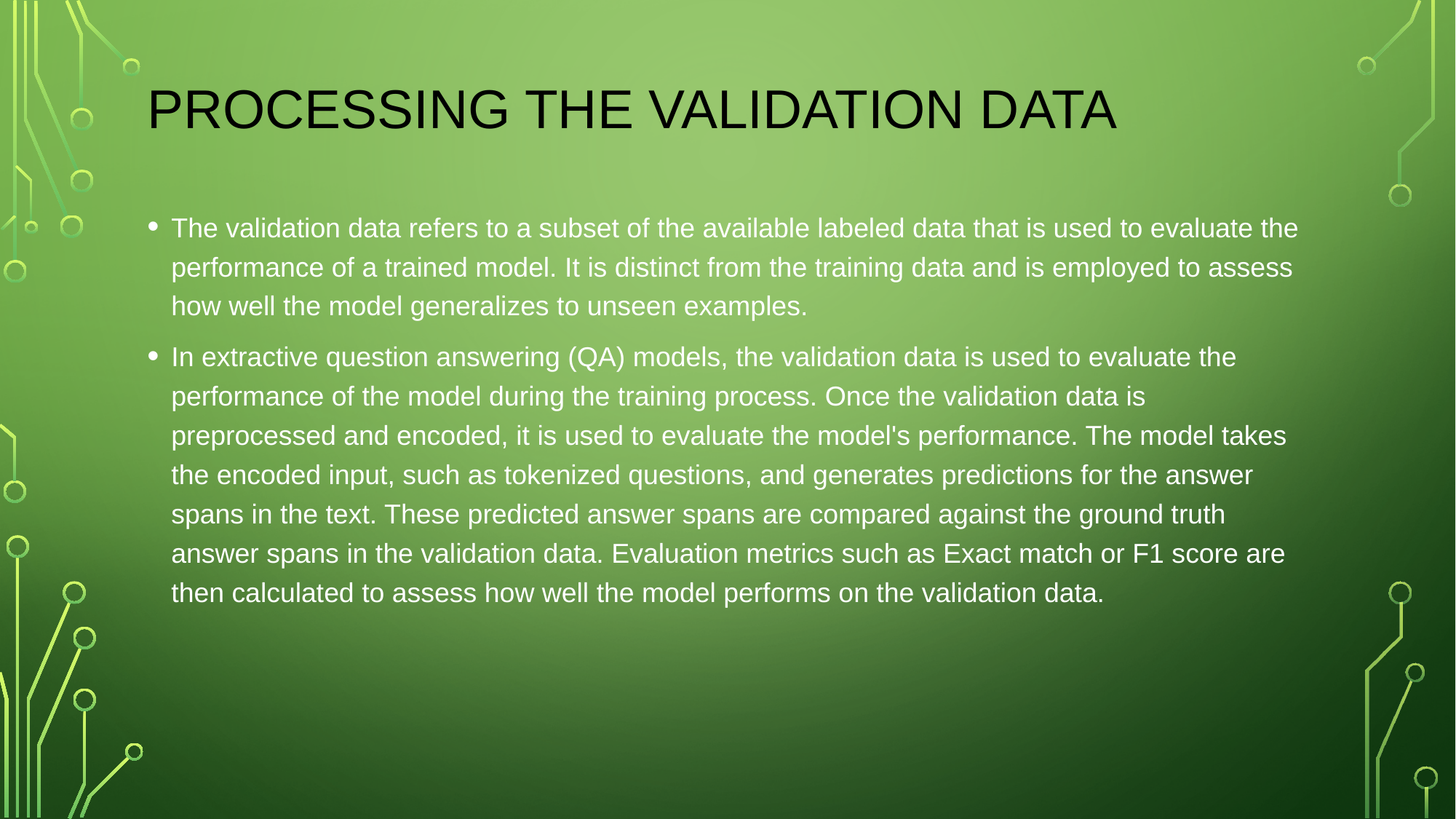

# Processing the validation data
The validation data refers to a subset of the available labeled data that is used to evaluate the performance of a trained model. It is distinct from the training data and is employed to assess how well the model generalizes to unseen examples.
In extractive question answering (QA) models, the validation data is used to evaluate the performance of the model during the training process. Once the validation data is preprocessed and encoded, it is used to evaluate the model's performance. The model takes the encoded input, such as tokenized questions, and generates predictions for the answer spans in the text. These predicted answer spans are compared against the ground truth answer spans in the validation data. Evaluation metrics such as Exact match or F1 score are then calculated to assess how well the model performs on the validation data.